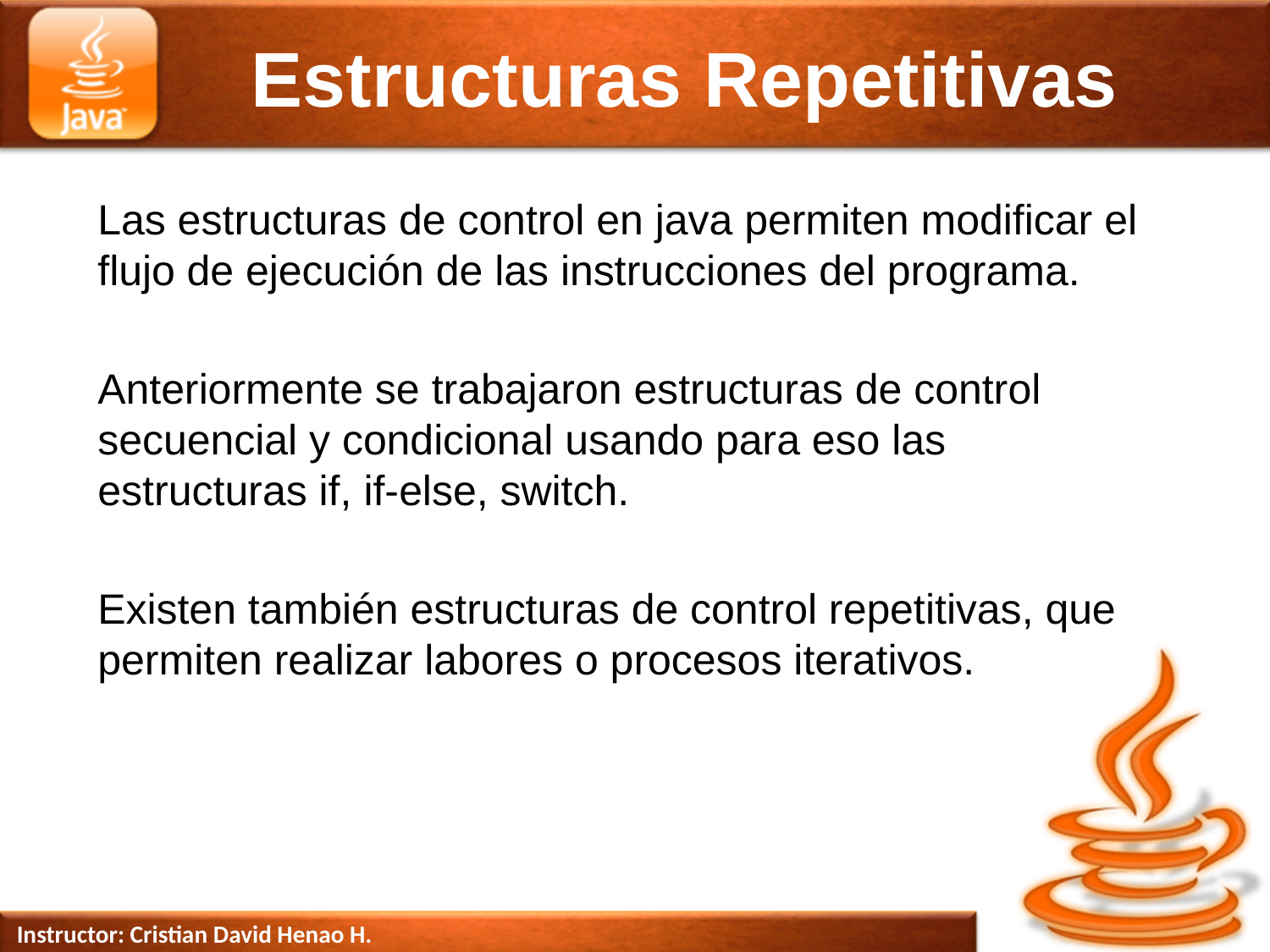

# Estructuras Repetitivas
Las estructuras de control en java permiten modificar el flujo de ejecución de las instrucciones del programa.

Anteriormente se trabajaron estructuras de control secuencial y condicional usando para eso las estructuras if, if-else, switch.

Existen también estructuras de control repetitivas, que permiten realizar labores o procesos iterativos.

Instructor: Cristian David Henao H.